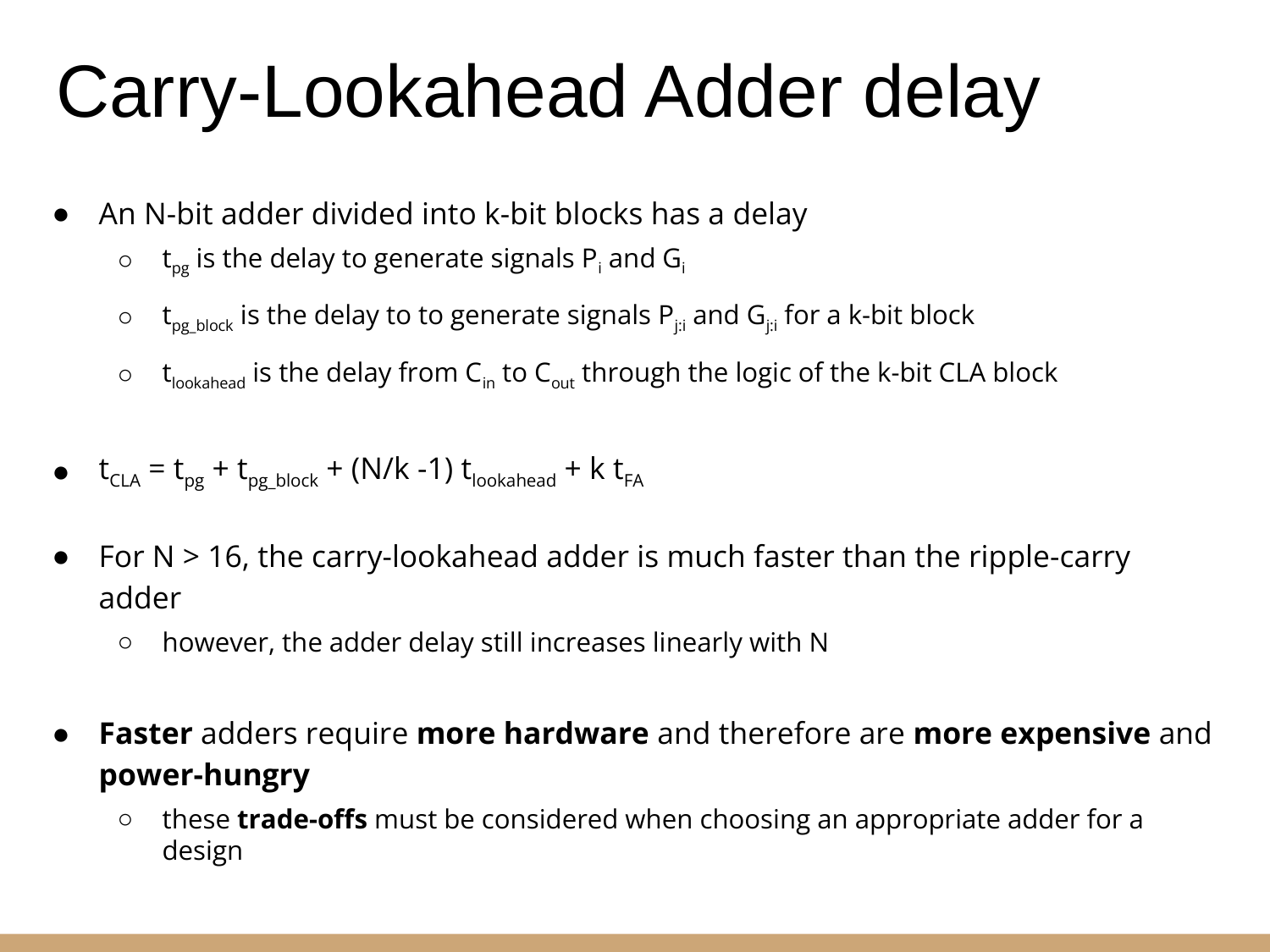

Carry-Lookahead Adder delay
An N-bit adder divided into k-bit blocks has a delay
tpg is the delay to generate signals Pi and Gi
tpg_block is the delay to to generate signals Pj:i and Gj:i for a k-bit block
tlookahead is the delay from Cin to Cout through the logic of the k-bit CLA block

tCLA = tpg + tpg_block + (N/k -1) tlookahead + k tFA

For N > 16, the carry-lookahead adder is much faster than the ripple-carry adder
however, the adder delay still increases linearly with N

Faster adders require more hardware and therefore are more expensive and power-hungry
these trade-offs must be considered when choosing an appropriate adder for a design